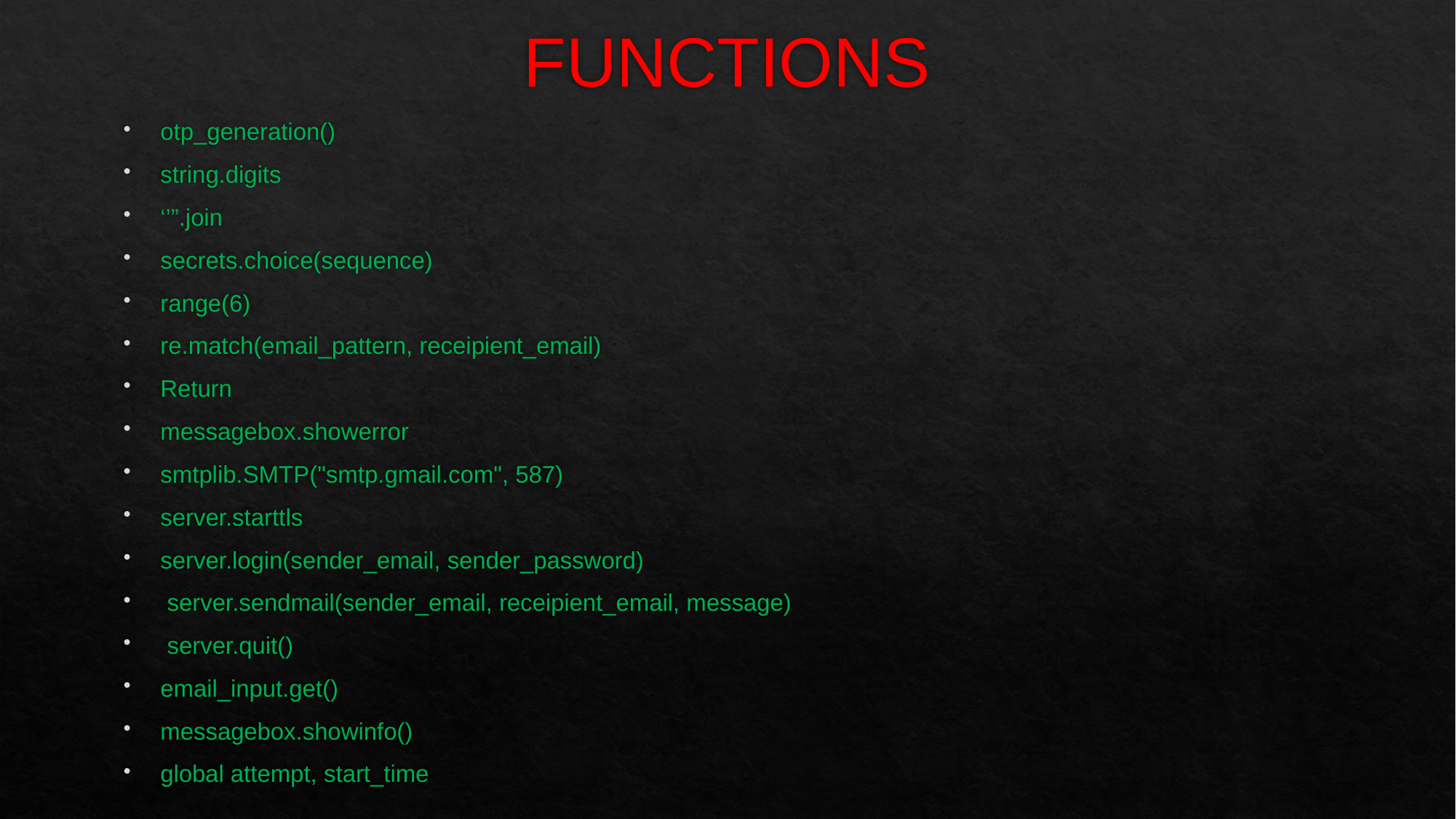

# FUNCTIONS
otp_generation()
string.digits
‘’”.join
secrets.choice(sequence)
range(6)
re.match(email_pattern, receipient_email)
Return
messagebox.showerror
smtplib.SMTP("smtp.gmail.com", 587)
server.starttls
server.login(sender_email, sender_password)
 server.sendmail(sender_email, receipient_email, message)
 server.quit()
email_input.get()
messagebox.showinfo()
global attempt, start_time